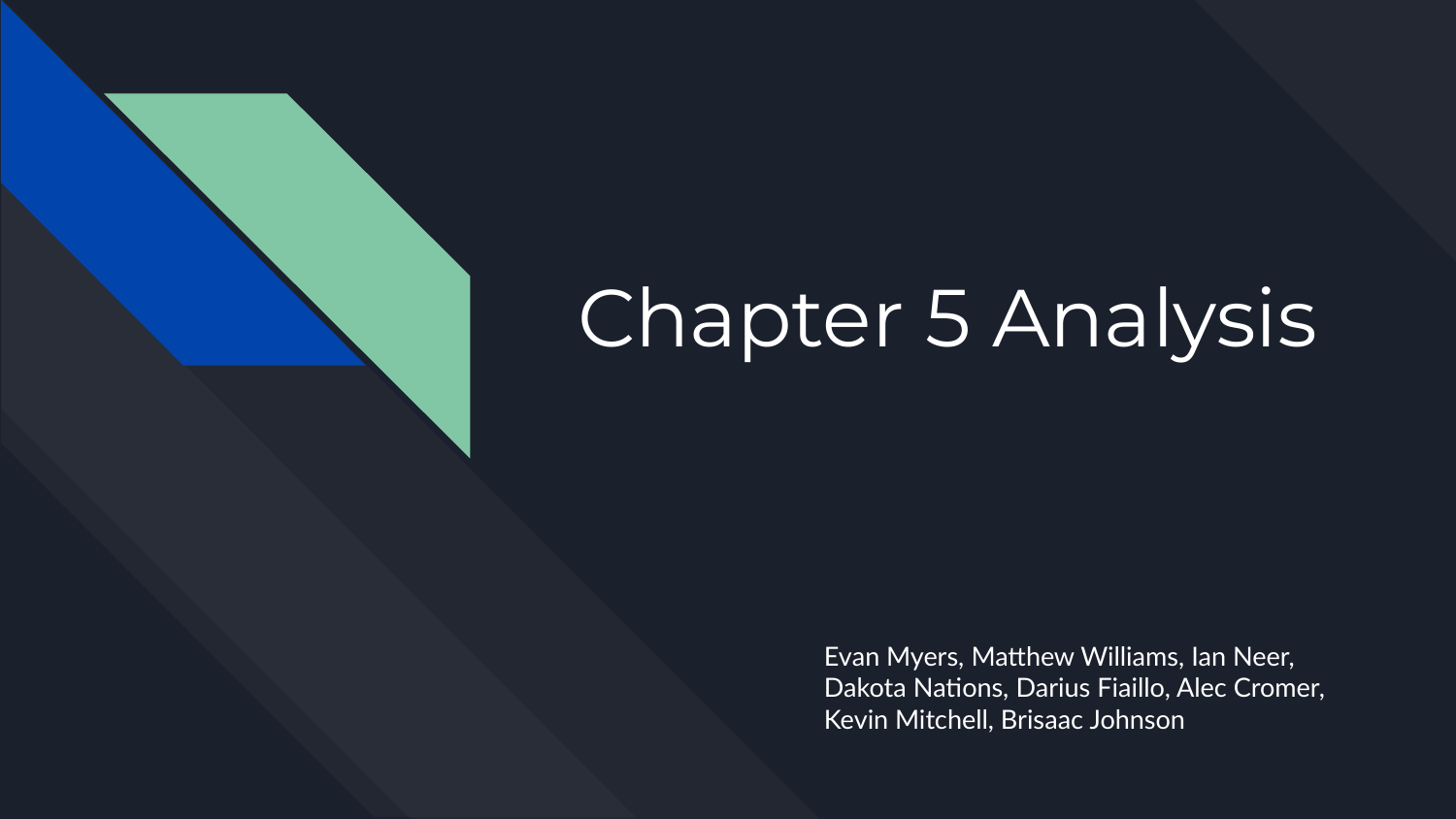

# Chapter 5 Analysis
Evan Myers, Matthew Williams, Ian Neer, Dakota Nations, Darius Fiaillo, Alec Cromer, Kevin Mitchell, Brisaac Johnson